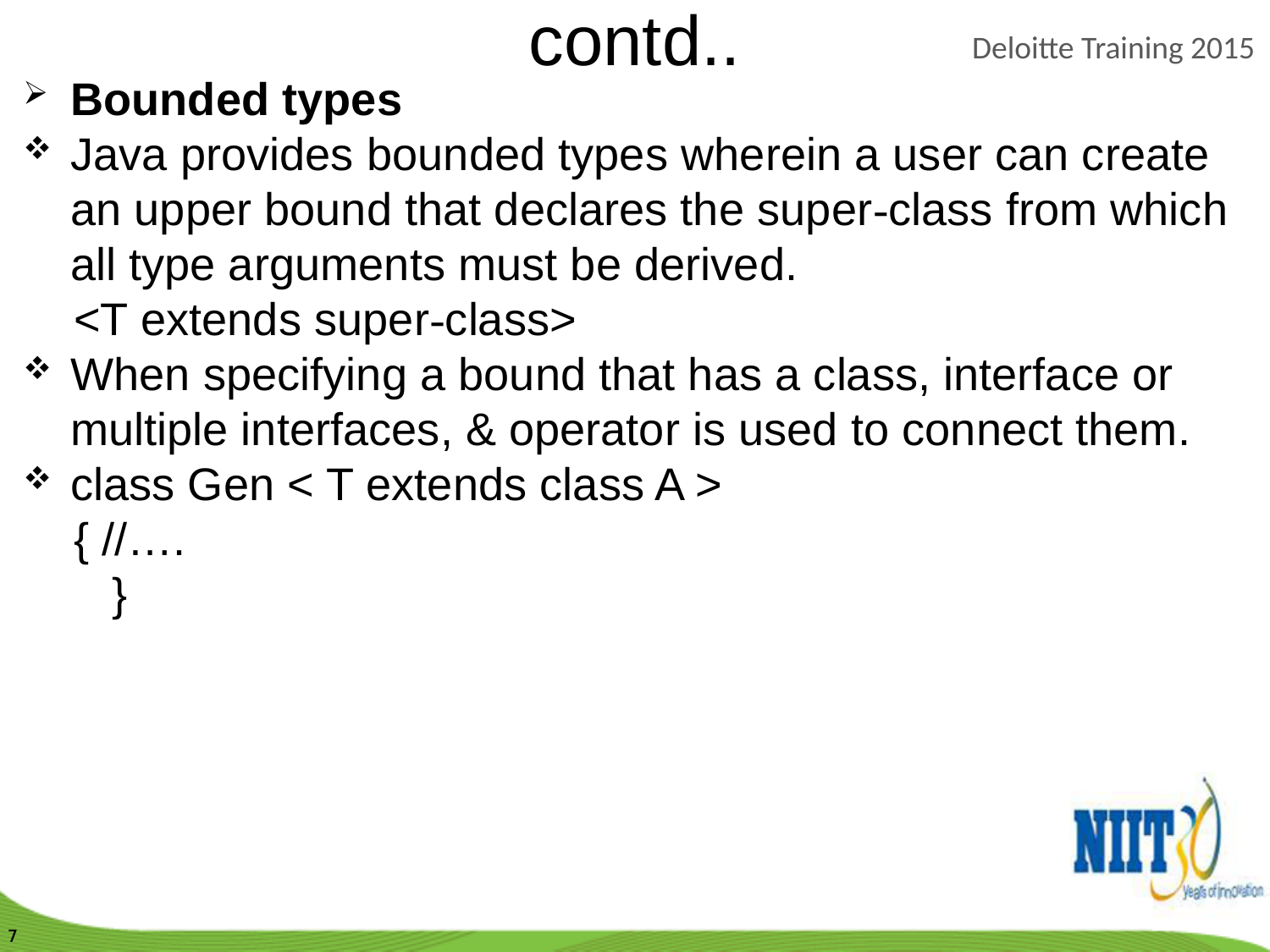

contd..
Bounded types
Java provides bounded types wherein a user can create an upper bound that declares the super-class from which all type arguments must be derived.
    <T extends super-class>
When specifying a bound that has a class, interface or multiple interfaces, & operator is used to connect them.
class Gen < T extends class A >
    { //….
       }